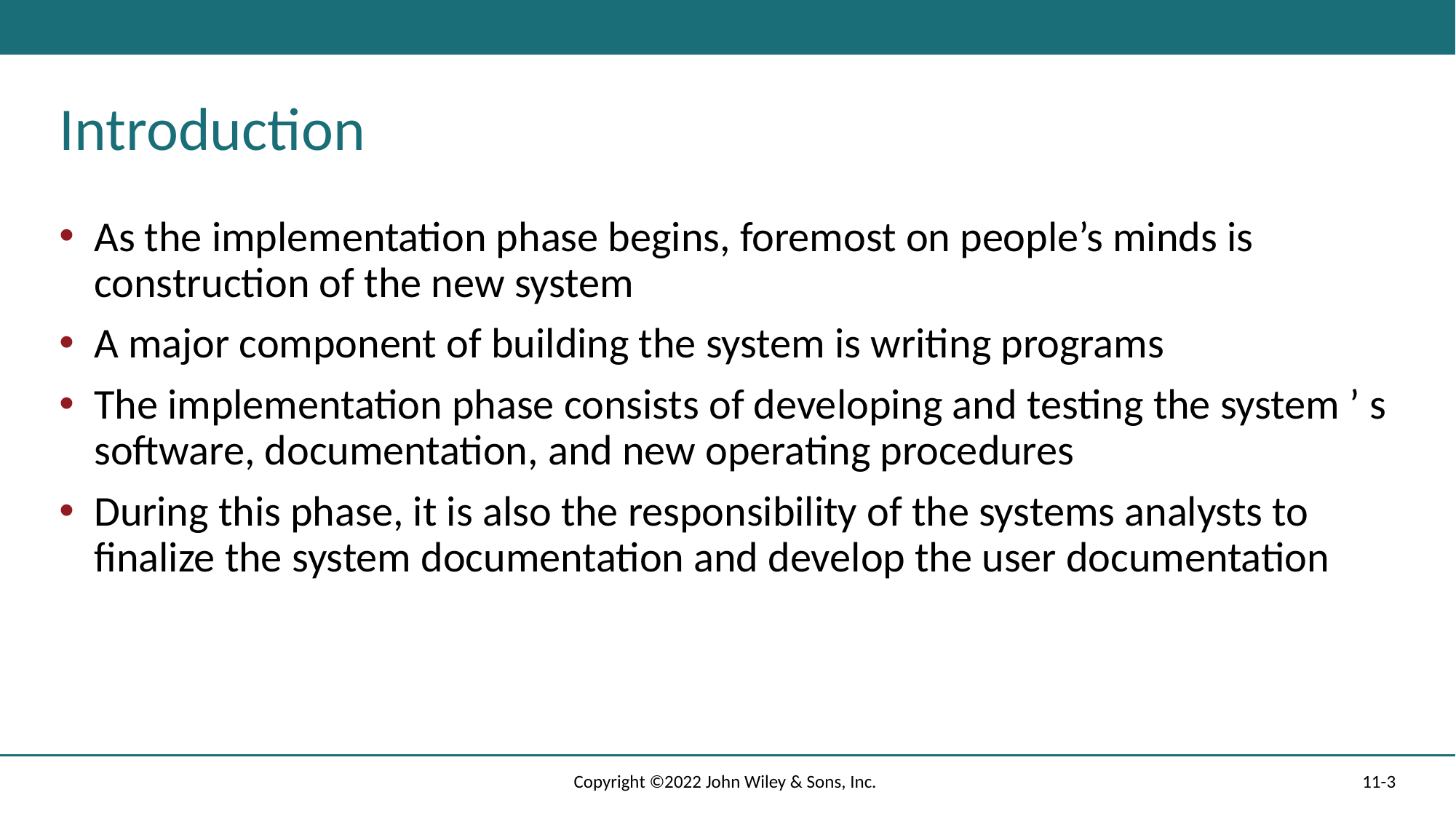

# Introduction
As the implementation phase begins, foremost on people’s minds is construction of the new system
A major component of building the system is writing programs
The implementation phase consists of developing and testing the system ’ s software, documentation, and new operating procedures
During this phase, it is also the responsibility of the systems analysts to finalize the system documentation and develop the user documentation
Copyright ©2022 John Wiley & Sons, Inc.
11-3